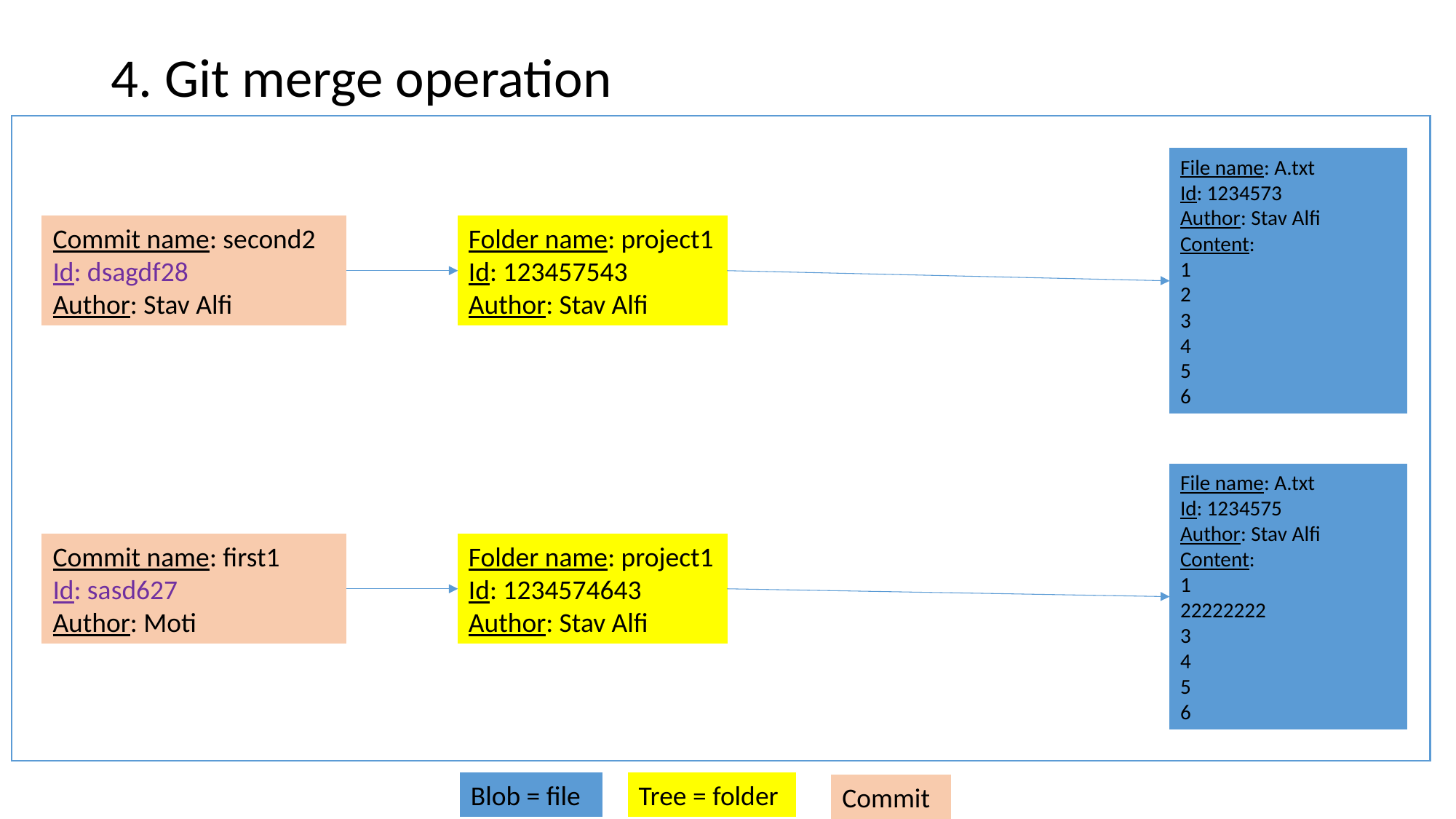

# 4. Git merge operation

File name: A.txt
Id: 1234573
Author: Stav Alfi
Content:
1
2
3
4
5
6
Commit name: second2
Id: dsagdf28
Author: Stav Alfi
Folder name: project1
Id: 123457543
Author: Stav Alfi
File name: A.txt
Id: 1234575
Author: Stav Alfi
Content:
1
22222222
3
4
5
6
Folder name: project1
Id: 1234574643
Author: Stav Alfi
Commit name: first1
Id: sasd627
Author: Moti
Blob = file
Tree = folder
Commit